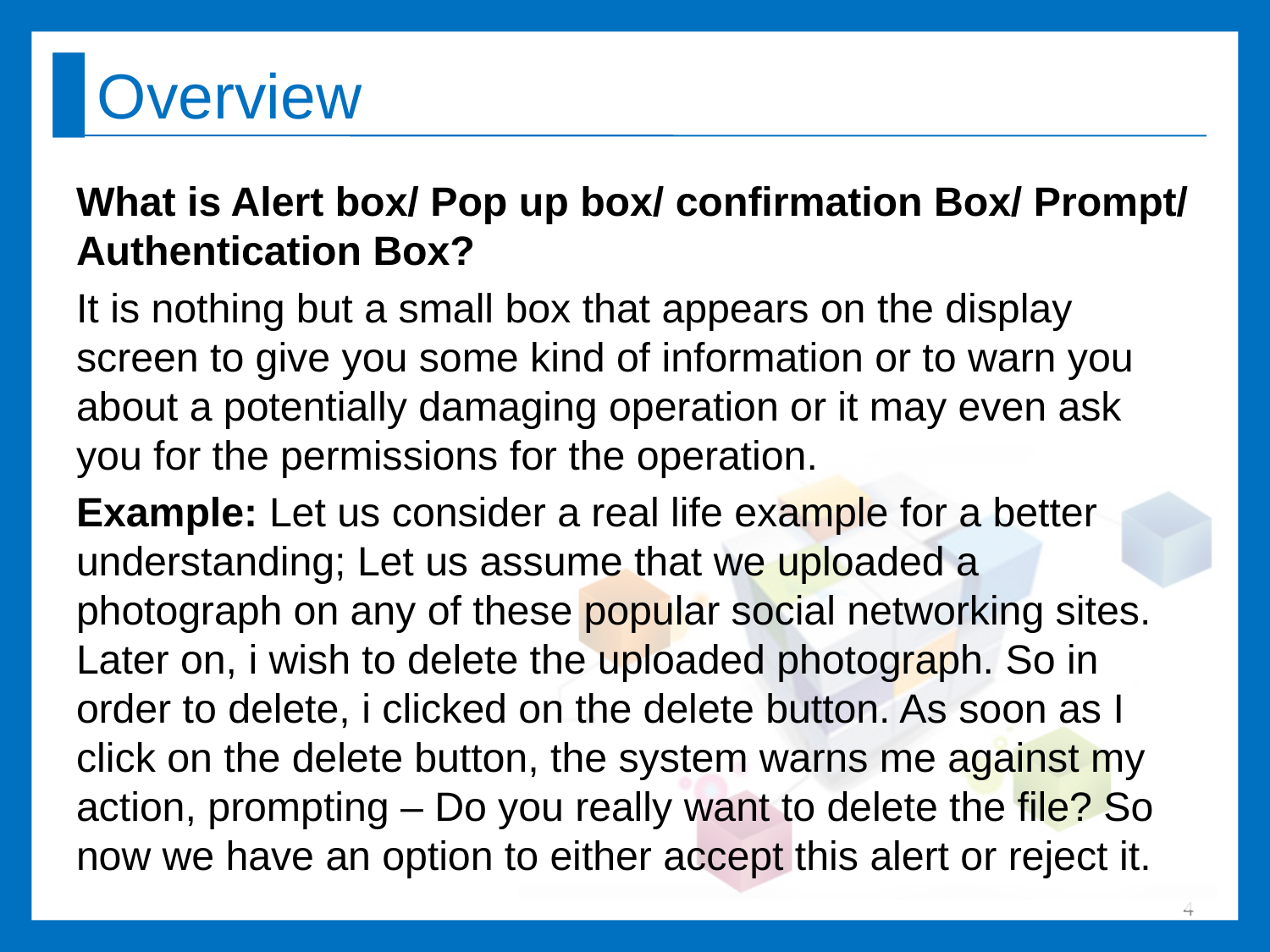

# Overview
What is Alert box/ Pop up box/ confirmation Box/ Prompt/ Authentication Box?
It is nothing but a small box that appears on the display screen to give you some kind of information or to warn you about a potentially damaging operation or it may even ask you for the permissions for the operation.
Example: Let us consider a real life example for a better understanding; Let us assume that we uploaded a photograph on any of these popular social networking sites. Later on, i wish to delete the uploaded photograph. So in order to delete, i clicked on the delete button. As soon as I click on the delete button, the system warns me against my action, prompting – Do you really want to delete the file? So now we have an option to either accept this alert or reject it.

4